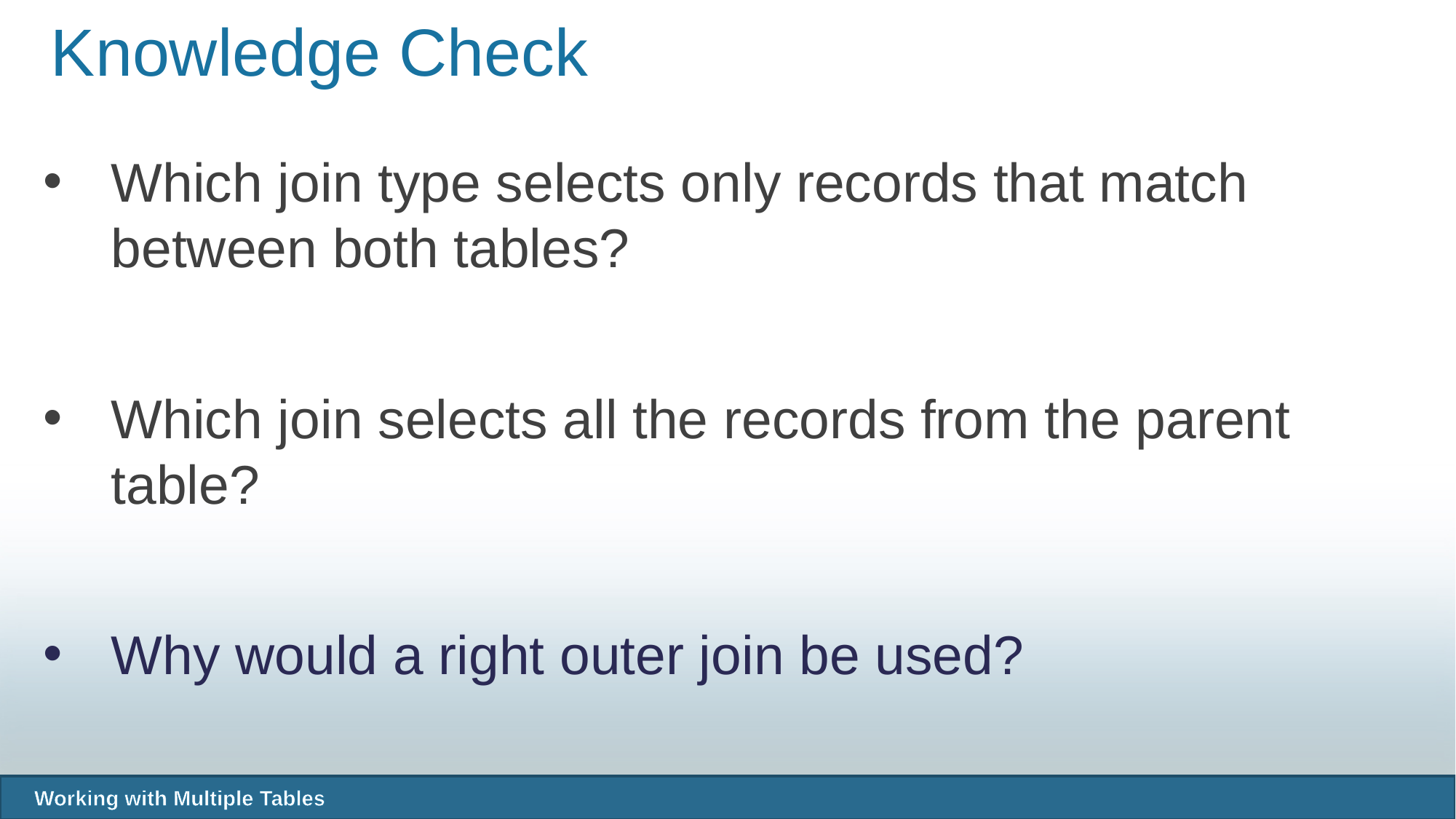

Knowledge Check

Which join type selects only records that match between both tables?

Which join selects all the records from the parent table?

Why would a right outer join be used?